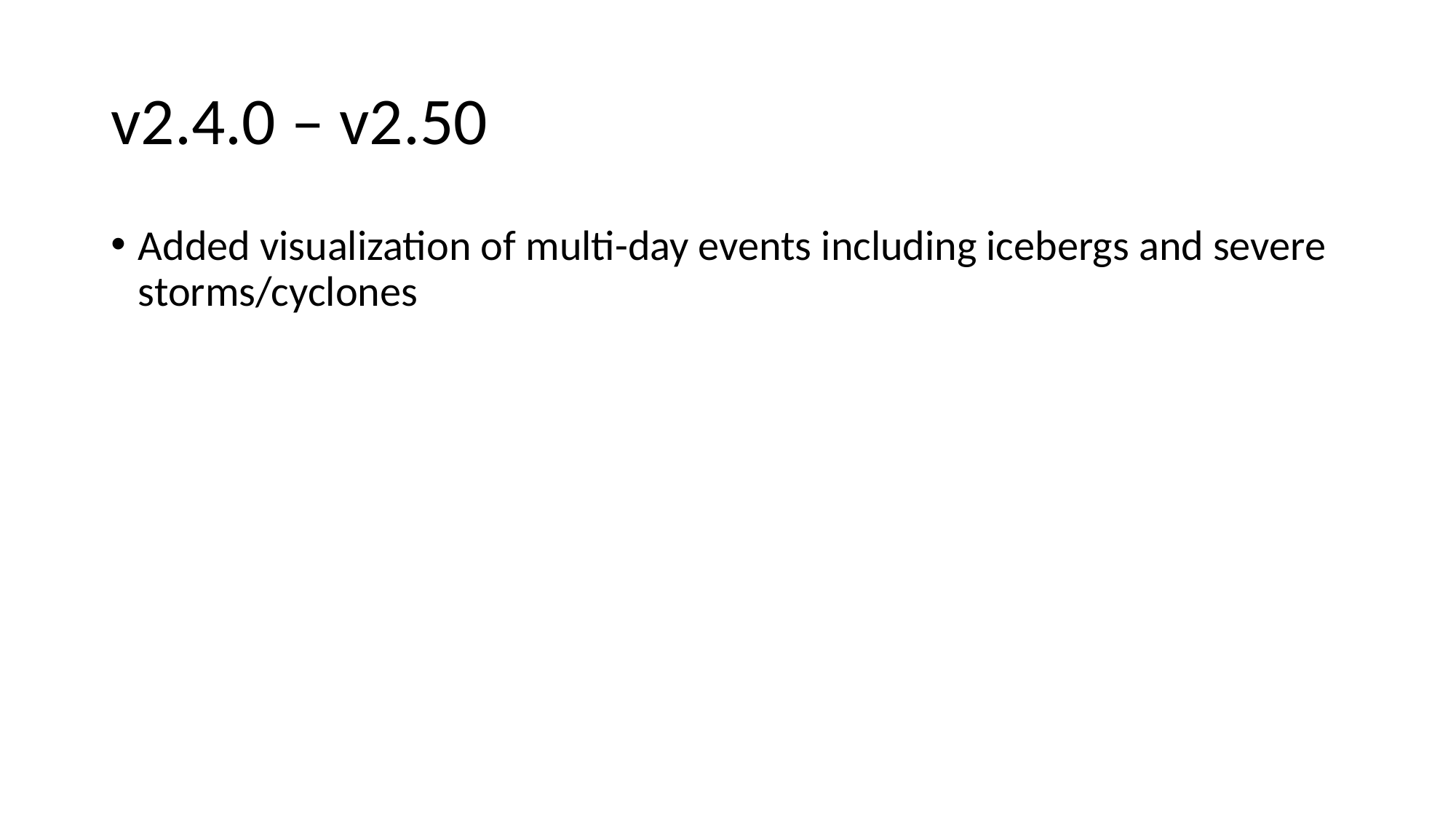

# v2.4.0 – v2.50
Added visualization of multi-day events including icebergs and severe storms/cyclones